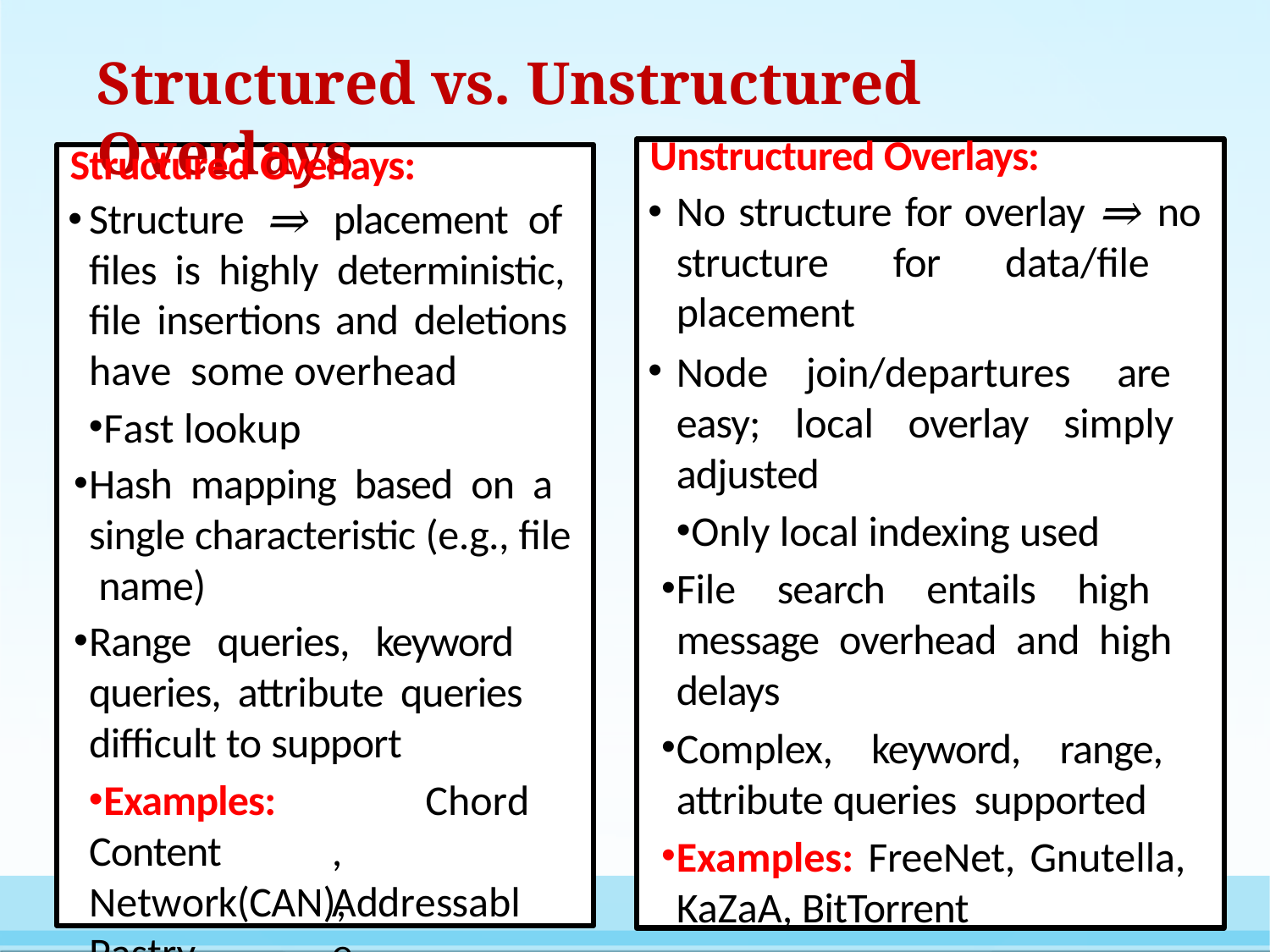

# Structured vs. Unstructured Overlays
Unstructured Overlays:
No structure for overlay ⇒ no  structure for data/file  placement
Node join/departures are  easy; local overlay simply  adjusted
Only local indexing used
File search entails high  message overhead and high  delays
Complex, keyword, range,  attribute queries supported
Examples: FreeNet, Gnutella,  KaZaA, BitTorrent
Structured Overlays:
Structure ⇒ placement of  files is highly deterministic,  file insertions and deletions  have  some overhead
Fast lookup
Hash mapping based on a  single characteristic (e.g., file  name)
Range queries, keyword  queries, attribute queries  difficult to support

Examples:
Content
Chord,  Addressable
Network(CAN), Pastry.